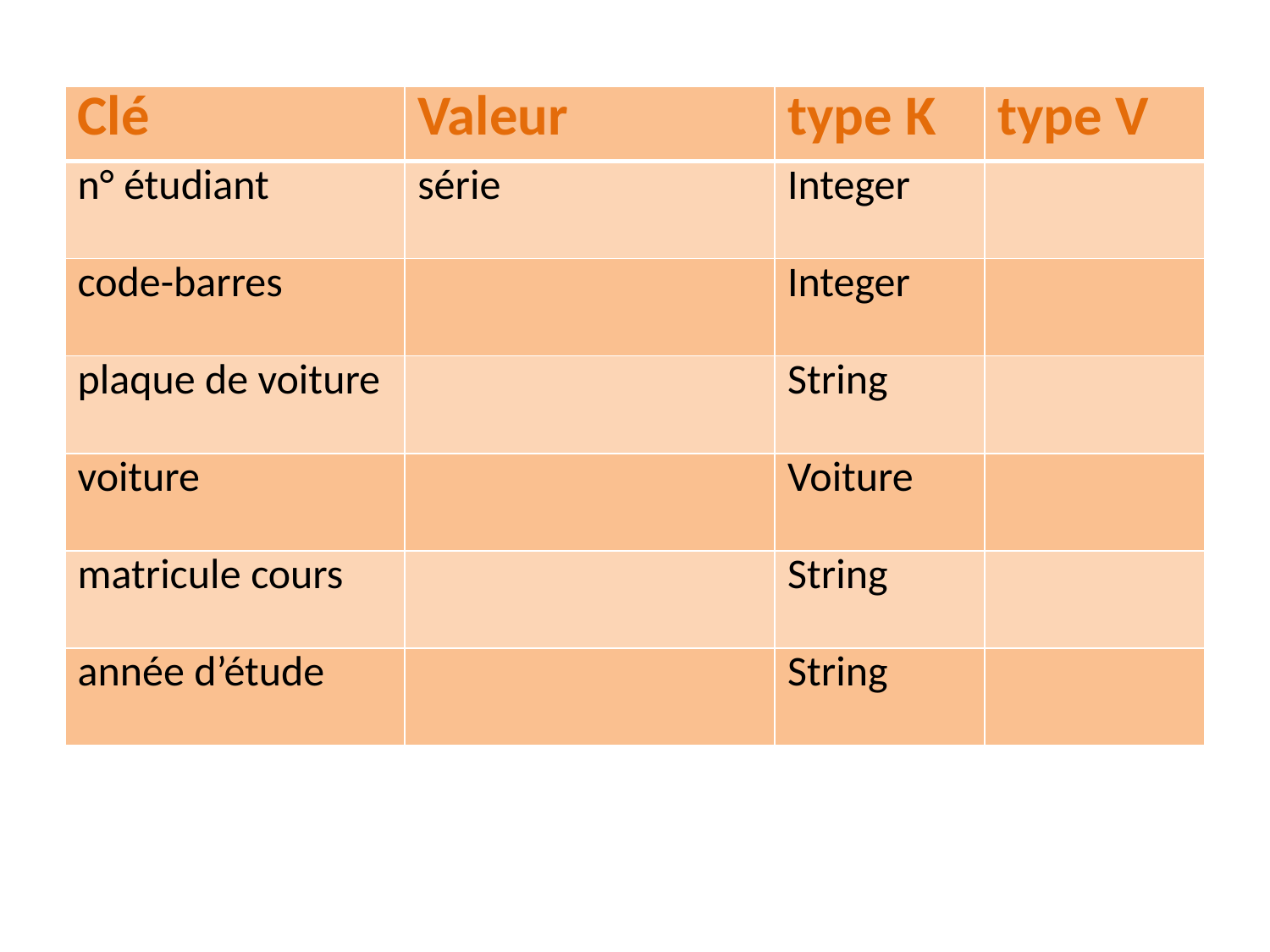

| Clé | Valeur | type K | type V |
| --- | --- | --- | --- |
| n° étudiant | série | Integer |  |
| code-barres |  | Integer |  |
| plaque de voiture |  | String |  |
| voiture |  | Voiture |  |
| matricule cours |  | String |  |
| année d’étude |  | String |  |